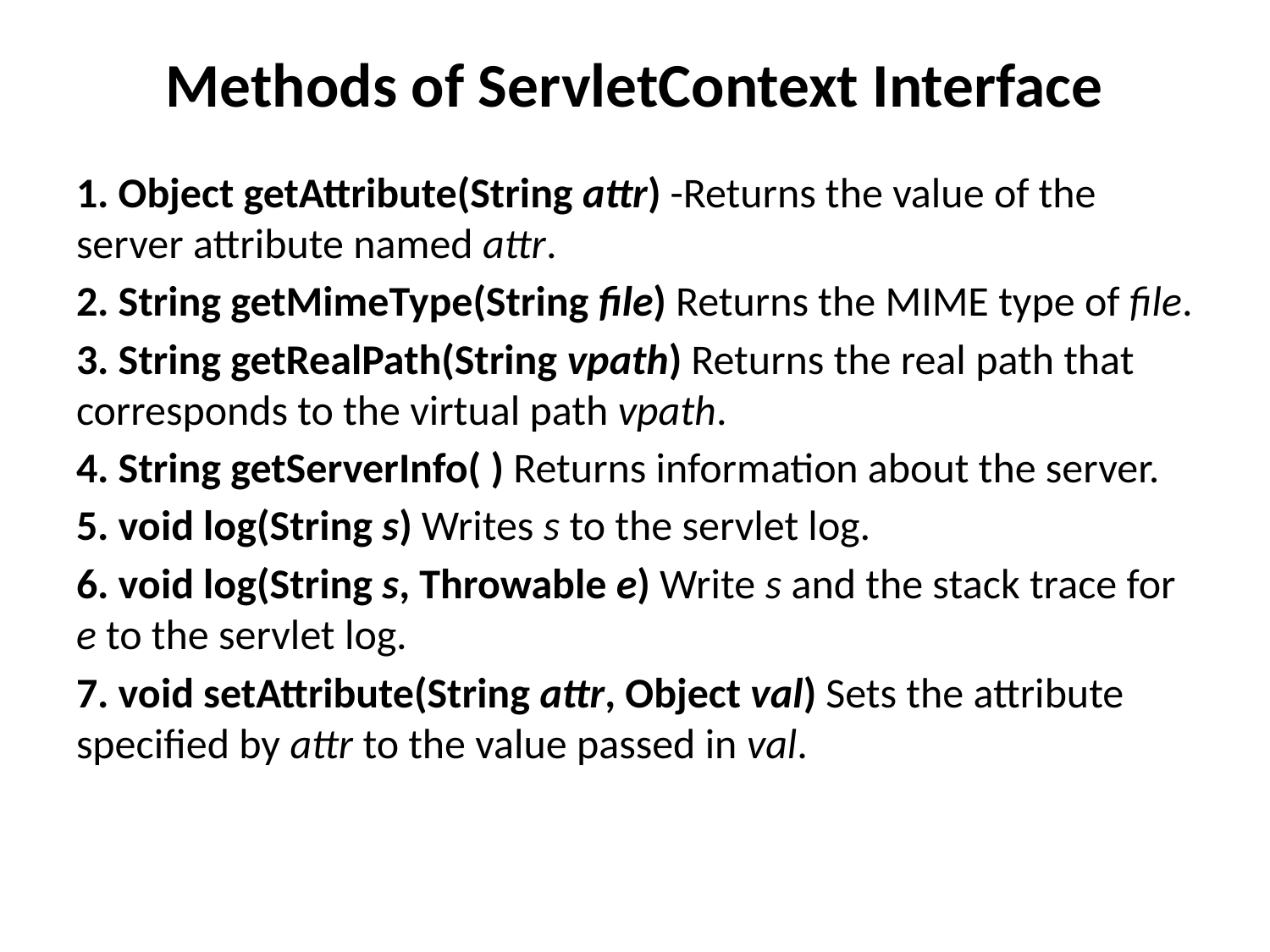

# Methods of ServletContext Interface
1. Object getAttribute(String attr) -Returns the value of the server attribute named attr.
2. String getMimeType(String file) Returns the MIME type of file.
3. String getRealPath(String vpath) Returns the real path that corresponds to the virtual path vpath.
4. String getServerInfo( ) Returns information about the server.
5. void log(String s) Writes s to the servlet log.
6. void log(String s, Throwable e) Write s and the stack trace for e to the servlet log.
7. void setAttribute(String attr, Object val) Sets the attribute specified by attr to the value passed in val.